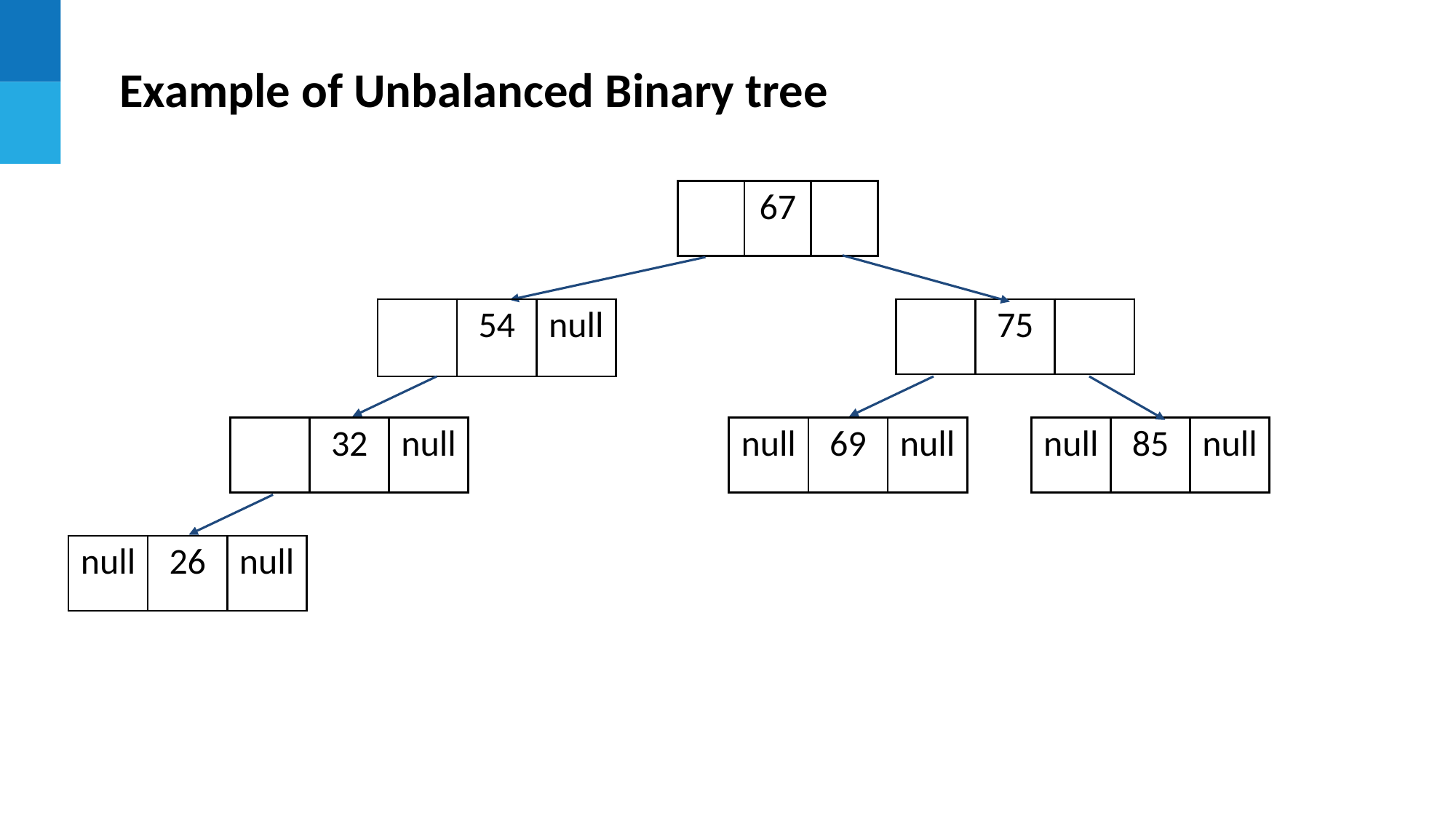

Example of Unbalanced Binary tree
|  | 67 |  |
| --- | --- | --- |
|  | 54 | null |
| --- | --- | --- |
|  | 75 |  |
| --- | --- | --- |
|  | 32 | null |
| --- | --- | --- |
| null | 69 | null |
| --- | --- | --- |
| null | 85 | null |
| --- | --- | --- |
| null | 26 | null |
| --- | --- | --- |